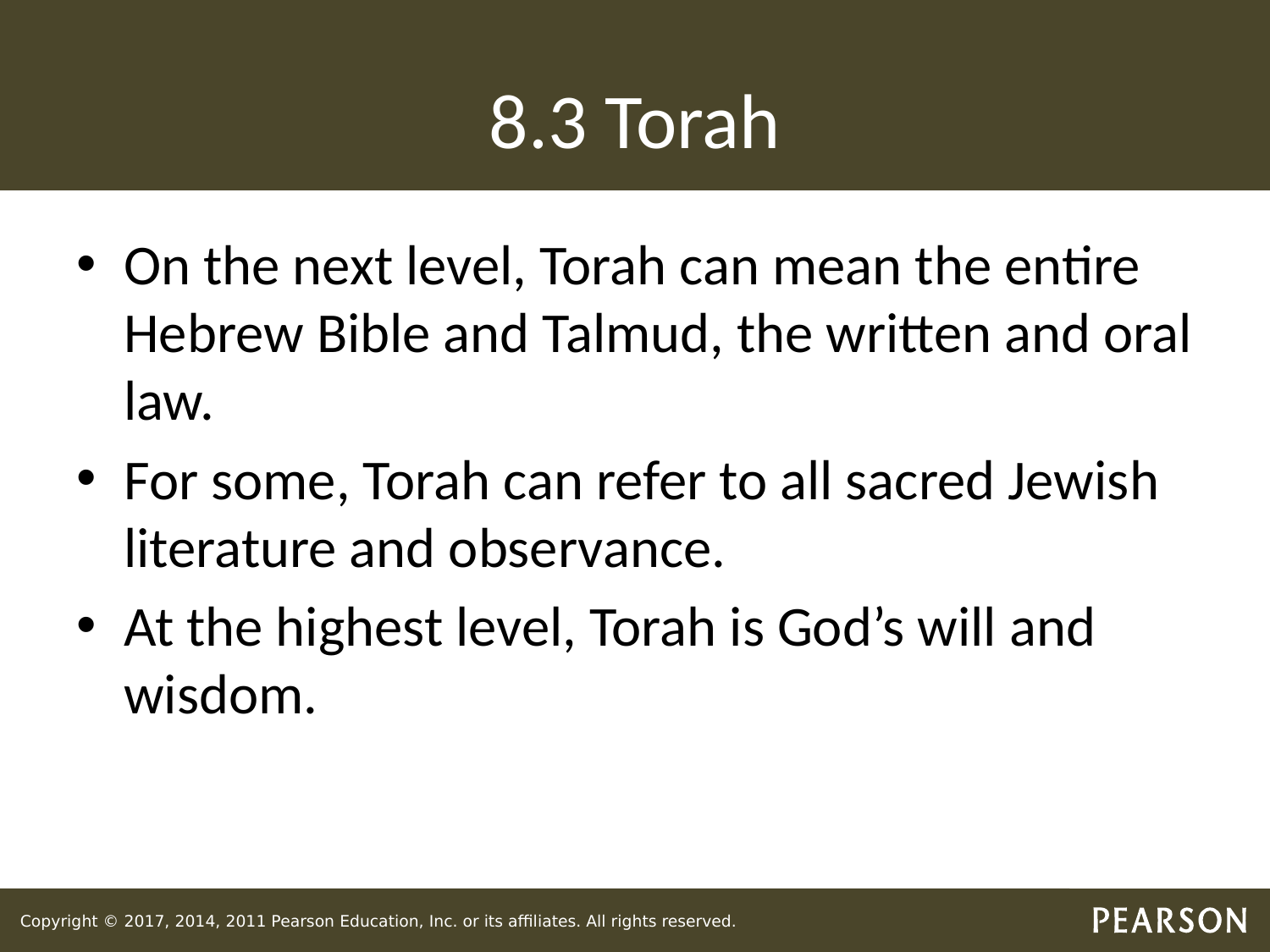

# 8.3 Torah
On the next level, Torah can mean the entire Hebrew Bible and Talmud, the written and oral law.
For some, Torah can refer to all sacred Jewish literature and observance.
At the highest level, Torah is God’s will and wisdom.